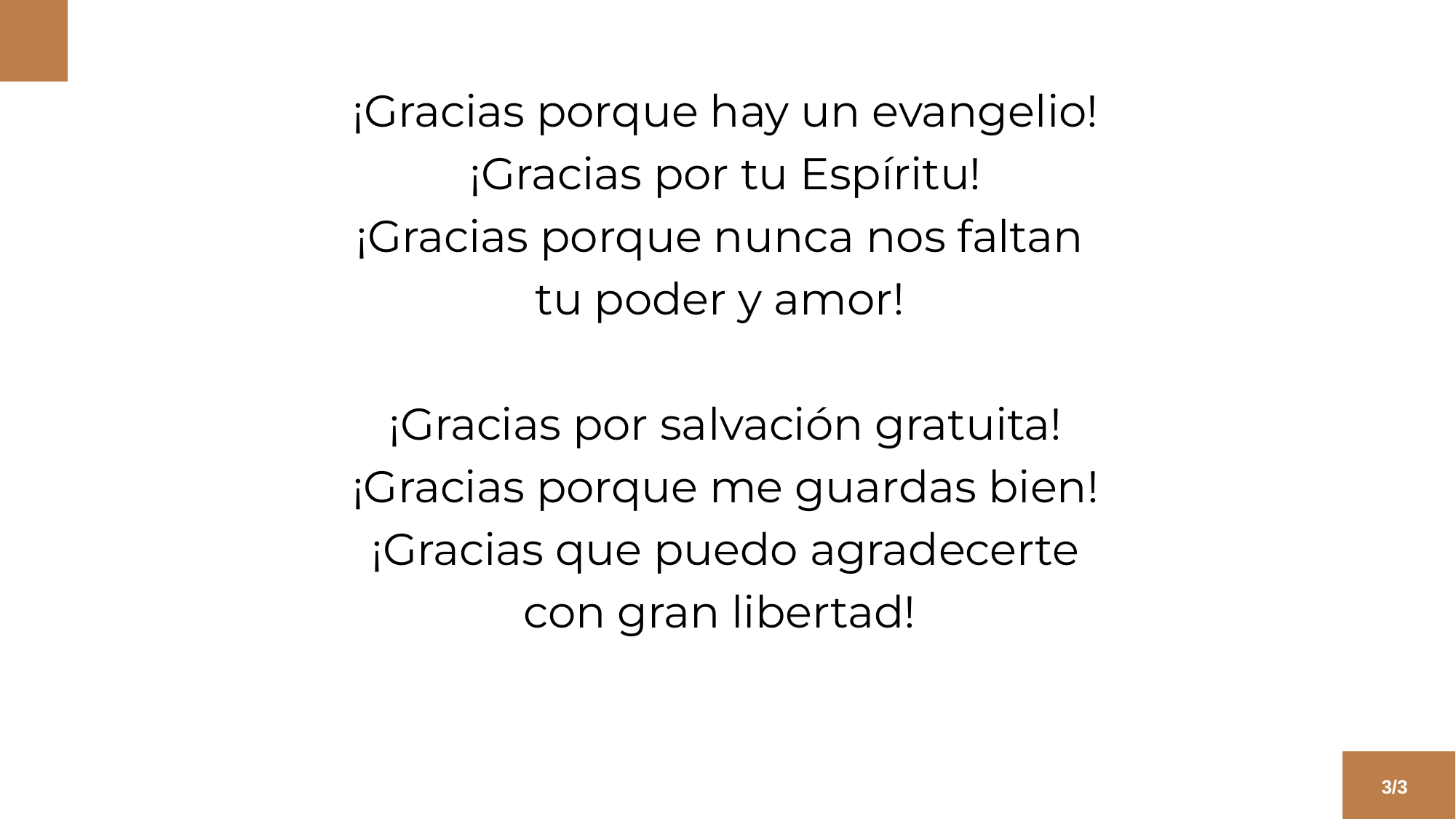

¡Gracias porque hay un evangelio!
¡Gracias por tu Espíritu!
¡Gracias porque nunca nos faltan
tu poder y amor!

¡Gracias por salvación gratuita!
¡Gracias porque me guardas bien!
¡Gracias que puedo agradecerte
con gran libertad!

3/3